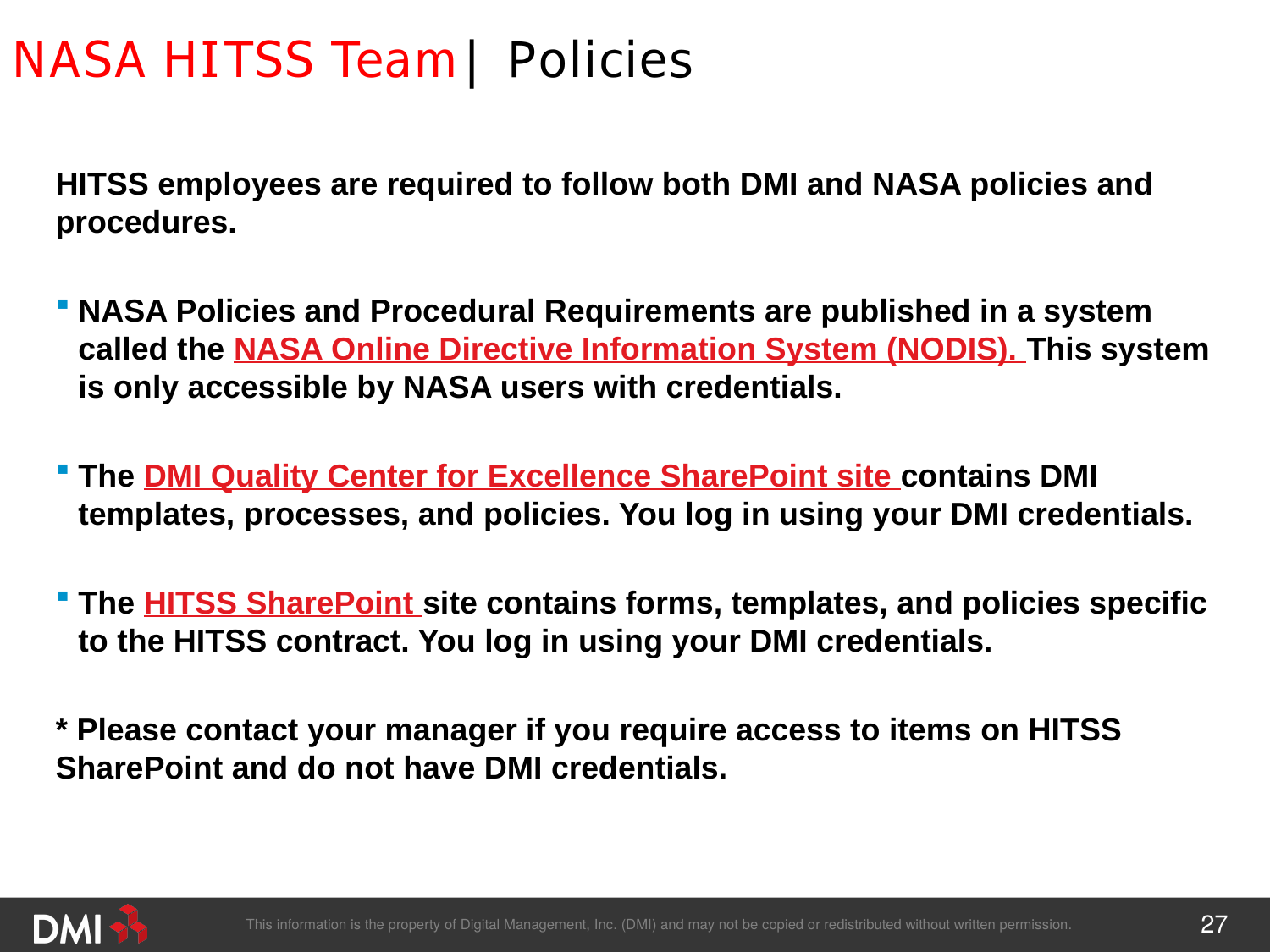

# NASA HITSS Team| Policies
HITSS employees are required to follow both DMI and NASA policies and procedures.

NASA Policies and Procedural Requirements are published in a system called the NASA Online Directive Information System (NODIS). This system is only accessible by NASA users with credentials.

The DMI Quality Center for Excellence SharePoint site contains DMI templates, processes, and policies. You log in using your DMI credentials.

The HITSS SharePoint site contains forms, templates, and policies specific to the HITSS contract. You log in using your DMI credentials.

* Please contact your manager if you require access to items on HITSS SharePoint and do not have DMI credentials.